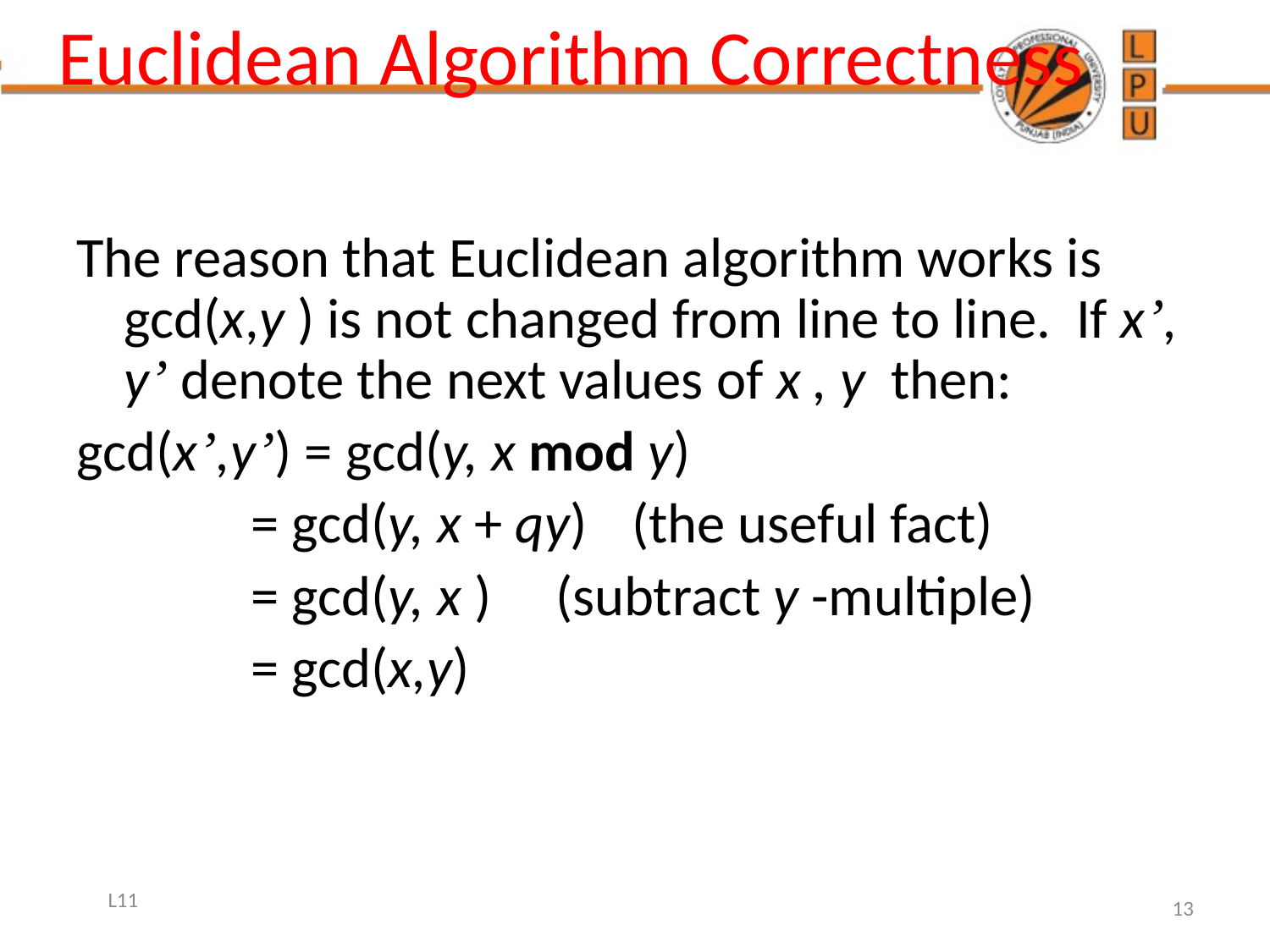

# Euclidean Algorithm Correctness
The reason that Euclidean algorithm works is gcd(x,y ) is not changed from line to line.  If x’, y’ denote the next values of x , y  then:
gcd(x’,y’) = gcd(y, x mod y)
		= gcd(y, x + qy)	(the useful fact)
		= gcd(y, x )     (subtract y -multiple)
		= gcd(x,y)
L11
13